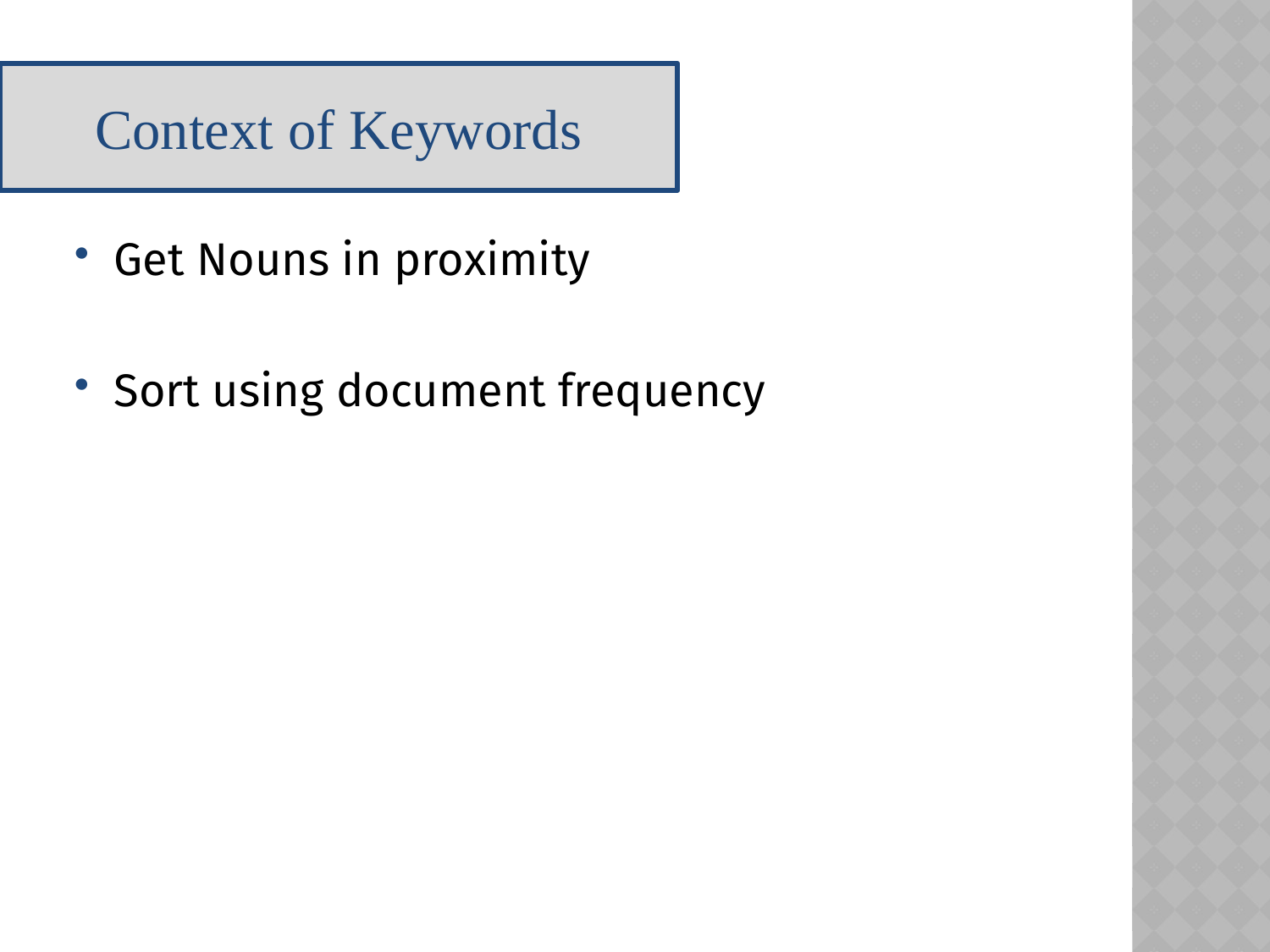

Context of Keywords
Get Nouns in proximity

Sort using document frequency